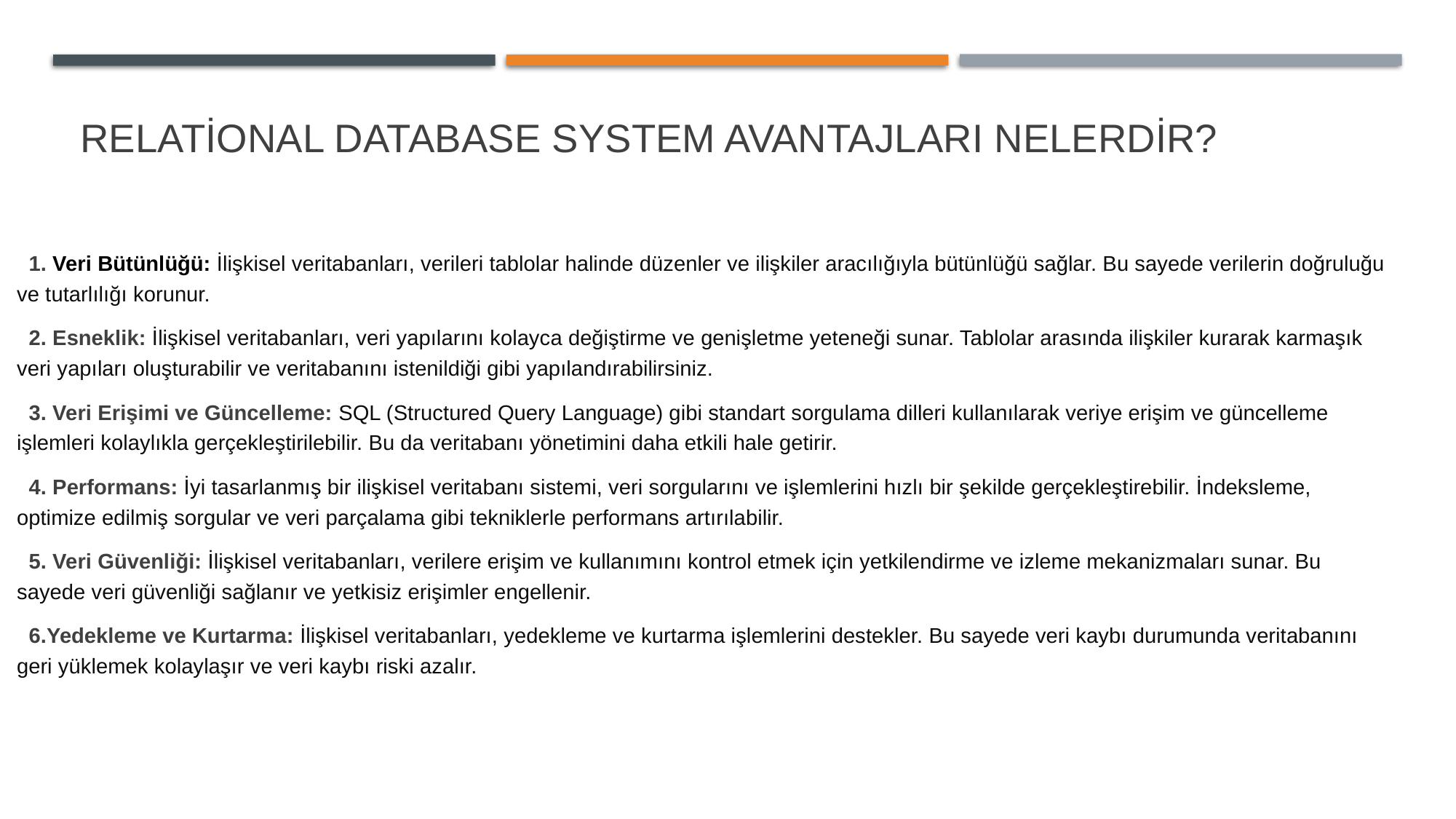

# Relational database system avantajları nelerdir?
  1. Veri Bütünlüğü: İlişkisel veritabanları, verileri tablolar halinde düzenler ve ilişkiler aracılığıyla bütünlüğü sağlar. Bu sayede verilerin doğruluğu ve tutarlılığı korunur.
  2. Esneklik: İlişkisel veritabanları, veri yapılarını kolayca değiştirme ve genişletme yeteneği sunar. Tablolar arasında ilişkiler kurarak karmaşık veri yapıları oluşturabilir ve veritabanını istenildiği gibi yapılandırabilirsiniz.
  3. Veri Erişimi ve Güncelleme: SQL (Structured Query Language) gibi standart sorgulama dilleri kullanılarak veriye erişim ve güncelleme işlemleri kolaylıkla gerçekleştirilebilir. Bu da veritabanı yönetimini daha etkili hale getirir.
  4. Performans: İyi tasarlanmış bir ilişkisel veritabanı sistemi, veri sorgularını ve işlemlerini hızlı bir şekilde gerçekleştirebilir. İndeksleme, optimize edilmiş sorgular ve veri parçalama gibi tekniklerle performans artırılabilir.
  5. Veri Güvenliği: İlişkisel veritabanları, verilere erişim ve kullanımını kontrol etmek için yetkilendirme ve izleme mekanizmaları sunar. Bu sayede veri güvenliği sağlanır ve yetkisiz erişimler engellenir.
  6.Yedekleme ve Kurtarma: İlişkisel veritabanları, yedekleme ve kurtarma işlemlerini destekler. Bu sayede veri kaybı durumunda veritabanını geri yüklemek kolaylaşır ve veri kaybı riski azalır.